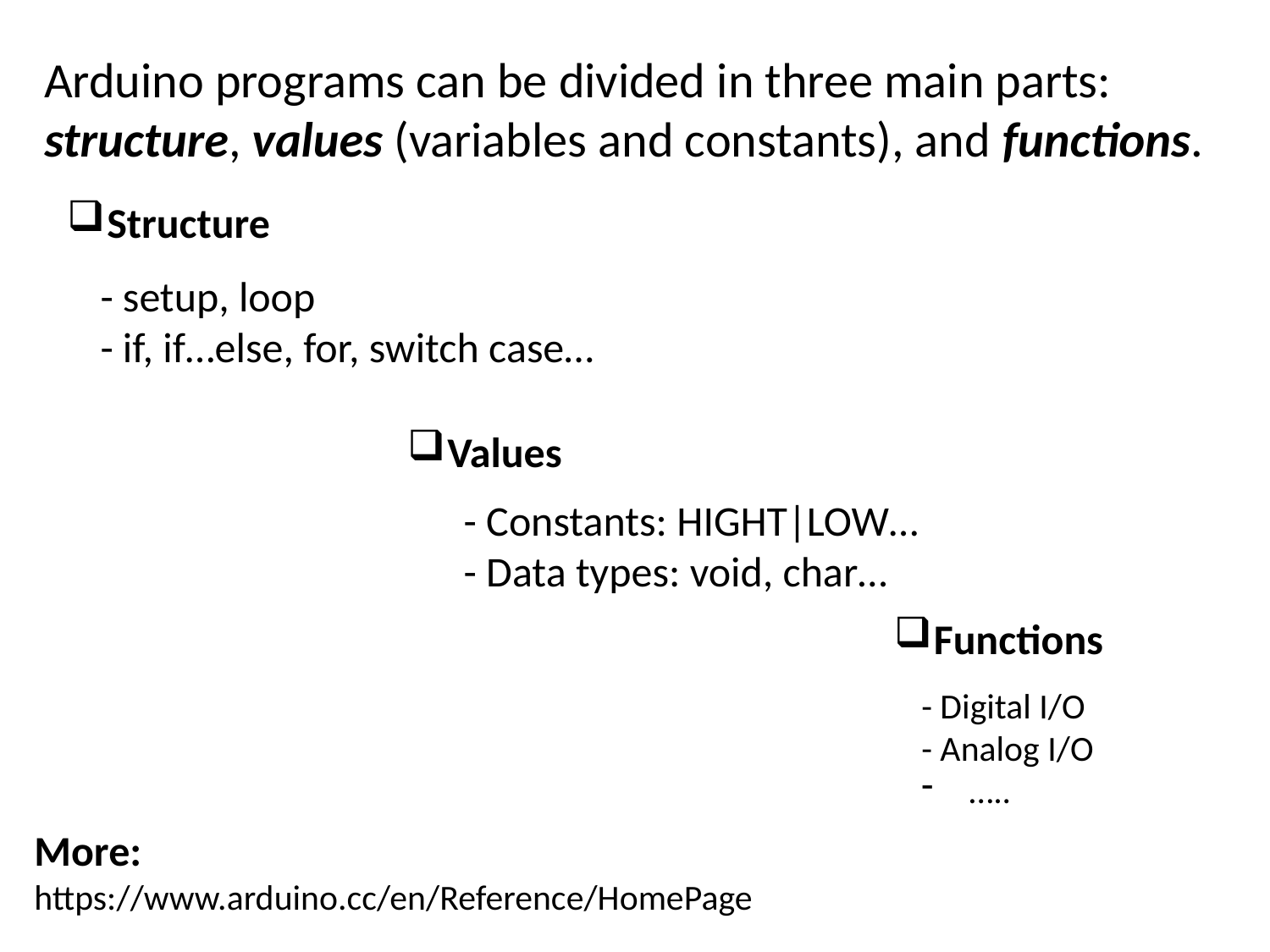

Arduino programs can be divided in three main parts:
structure, values (variables and constants), and functions.
Structure
- setup, loop
- if, if…else, for, switch case…
Values
 - Constants: HIGHT|LOW…
 - Data types: void, char…
Functions
- Digital I/O
- Analog I/O
…..
More:
https://www.arduino.cc/en/Reference/HomePage